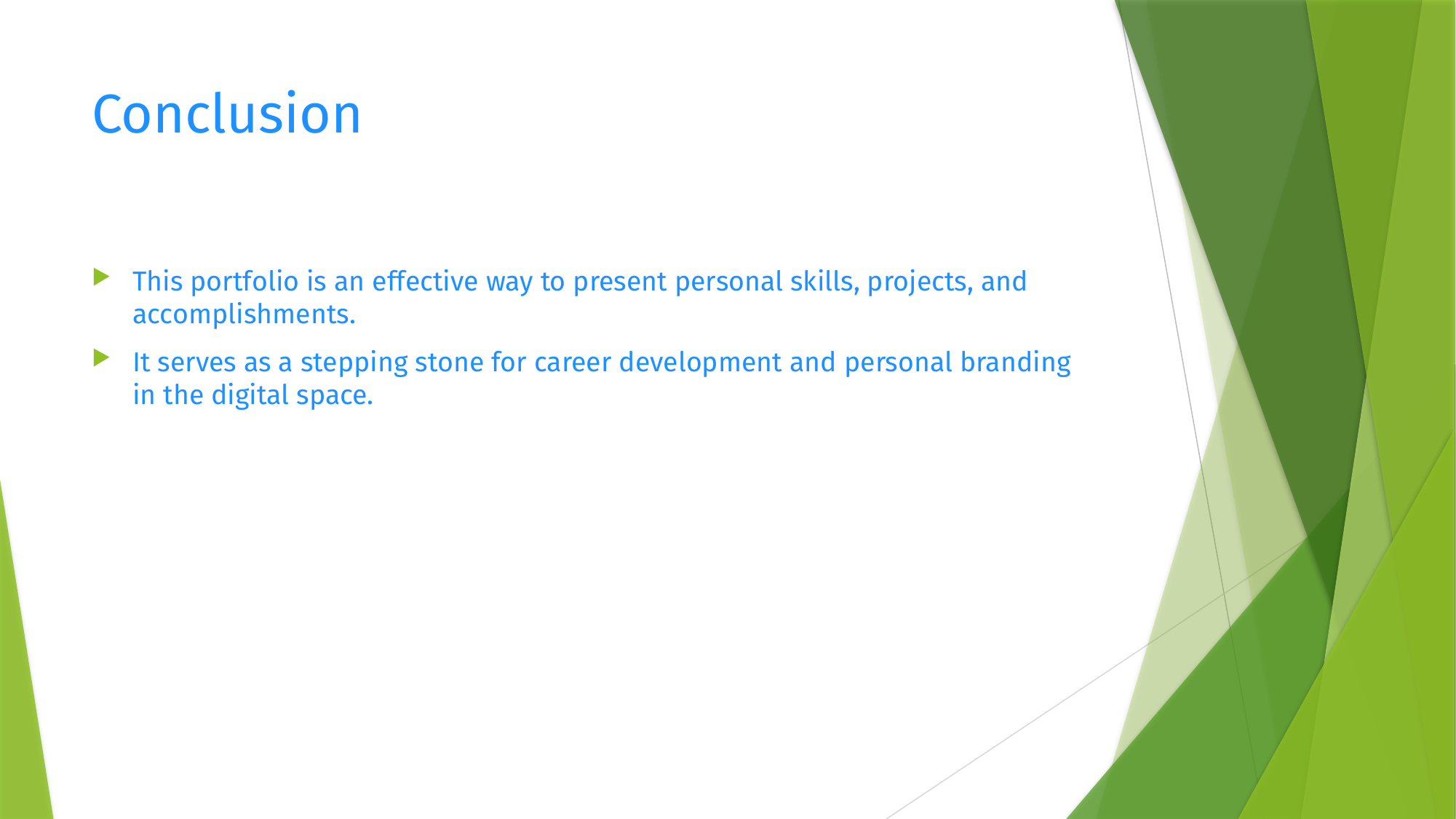

# Conclusion
This portfolio is an effective way to present personal skills, projects, and accomplishments.
It serves as a stepping stone for career development and personal branding in the digital space.